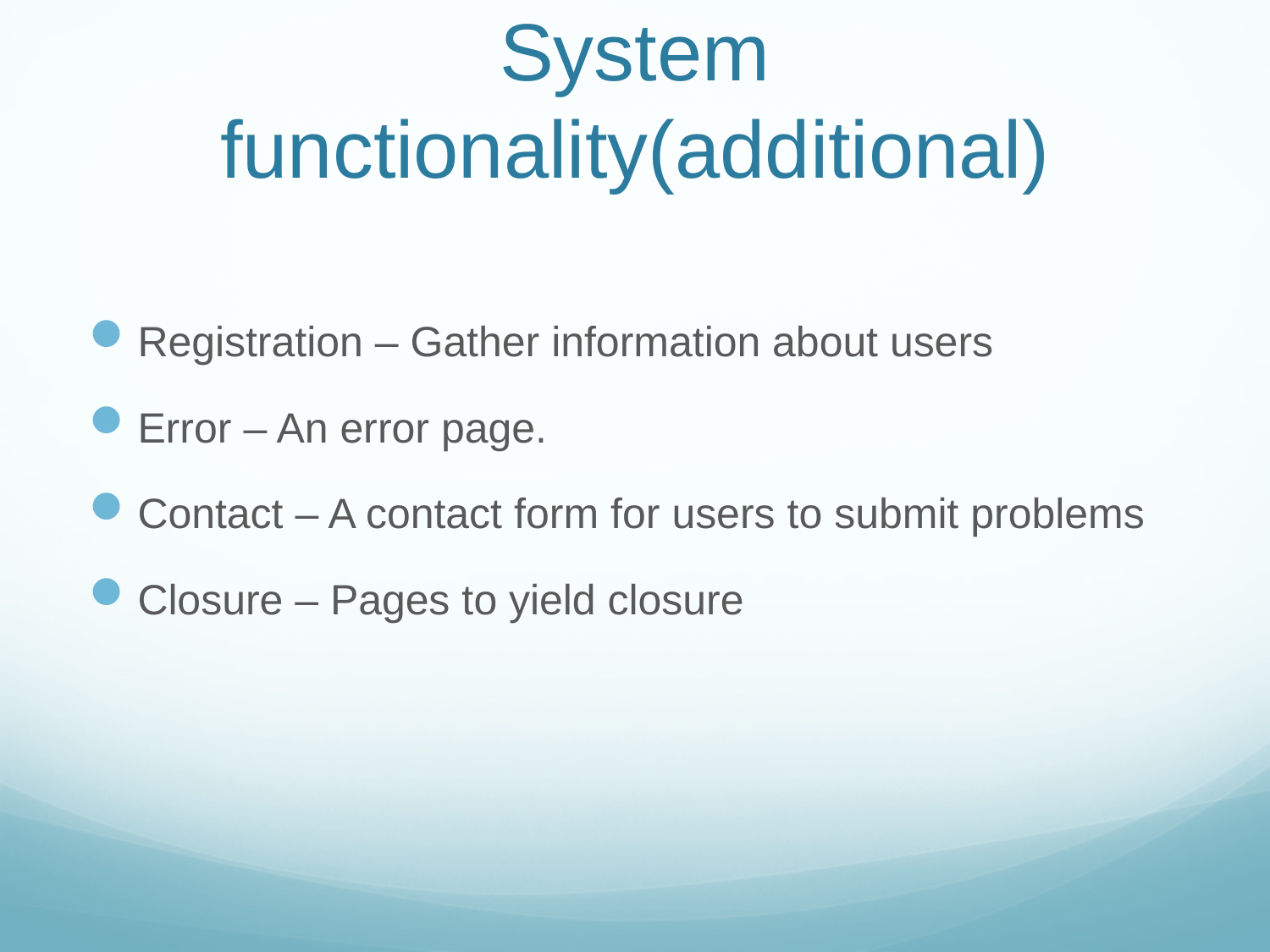

# System functionality(additional)

Registration – Gather information about users
Error – An error page.
Contact – A contact form for users to submit problems
Closure – Pages to yield closure